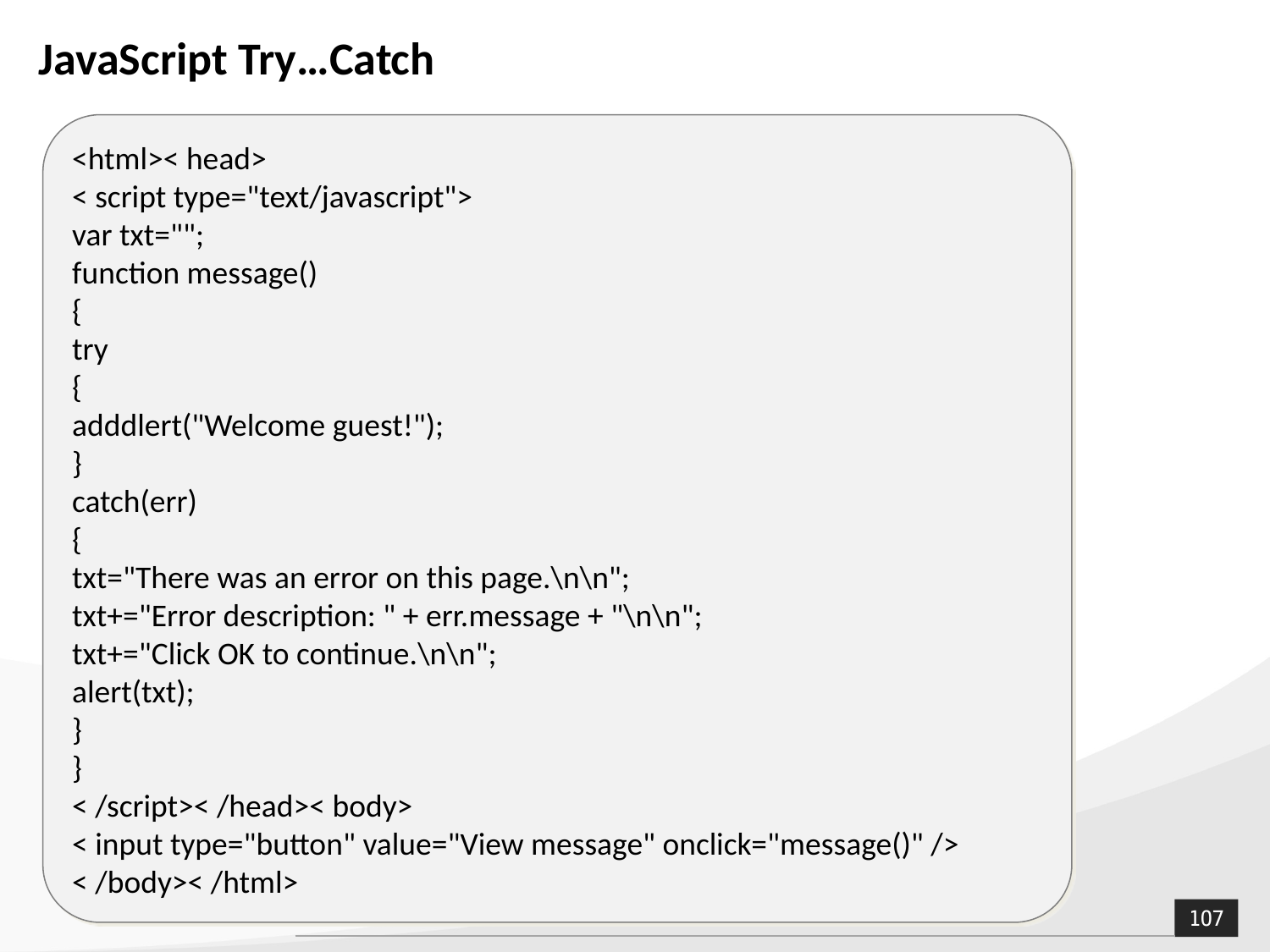

# JavaScript Try…Catch
<html>< head>
< script type="text/javascript">
var txt="";
function message()
{
try
{
adddlert("Welcome guest!");
}
catch(err)
{
txt="There was an error on this page.\n\n";
txt+="Error description: " + err.message + "\n\n";
txt+="Click OK to continue.\n\n";
alert(txt);
}
}
< /script>< /head>< body>
< input type="button" value="View message" onclick="message()" />
< /body>< /html>